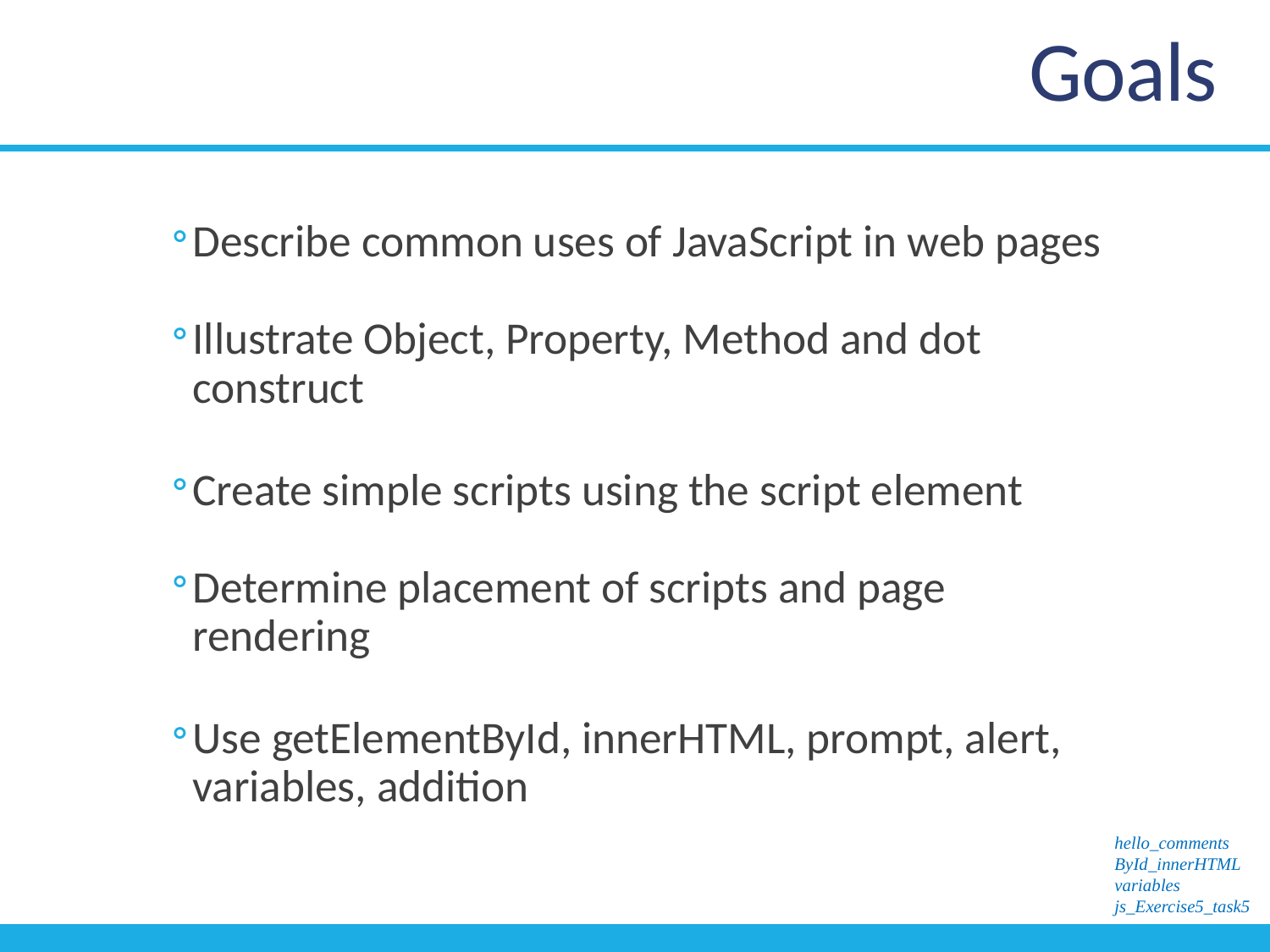

# Goals
Describe common uses of JavaScript in web pages

Illustrate Object, Property, Method and dot construct

Create simple scripts using the script element

Determine placement of scripts and page rendering

Use getElementById, innerHTML, prompt, alert, variables, addition

hello_comments
ById_innerHTML
variables
js_Exercise5_task5